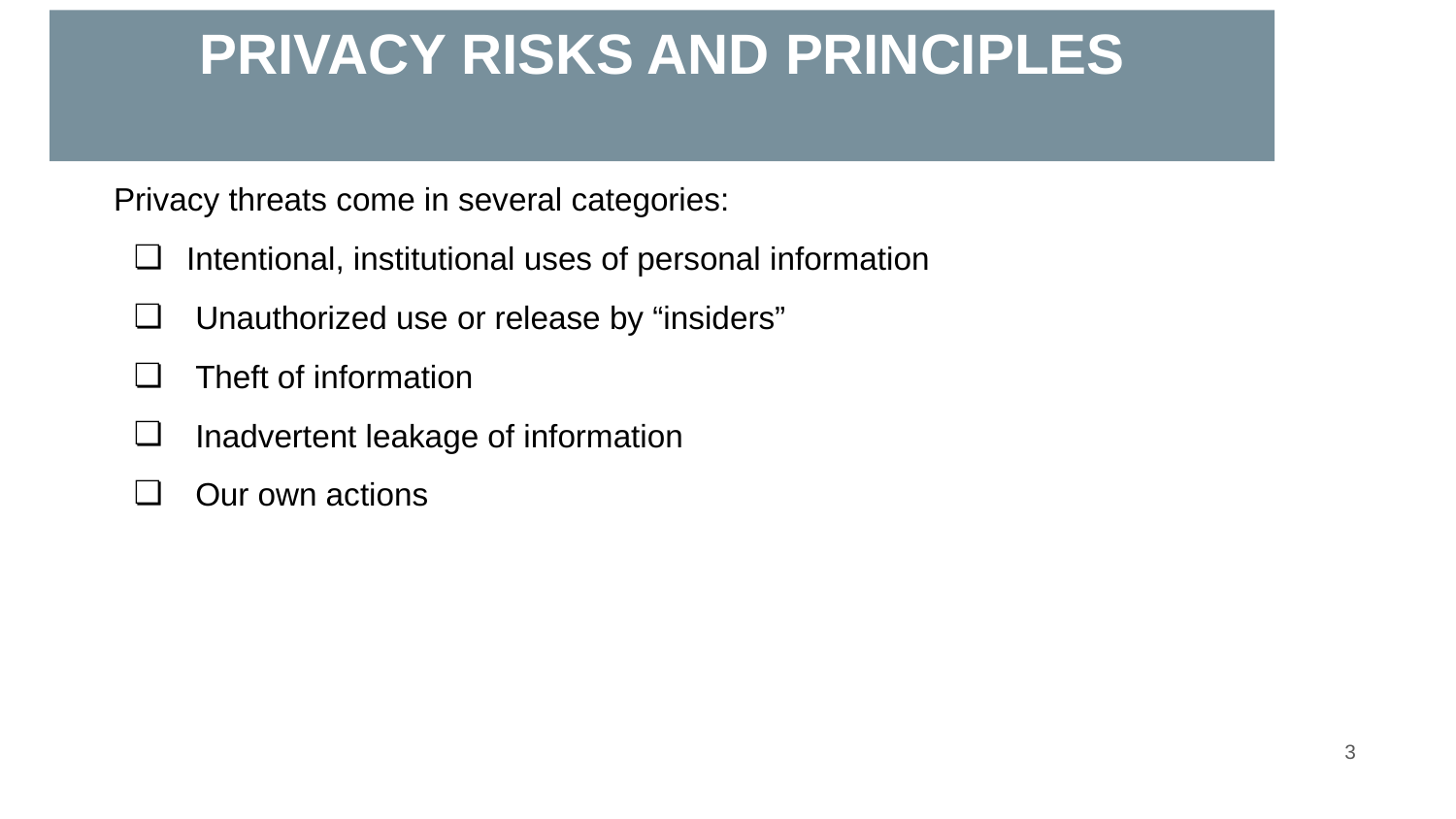

# PRIVACY RISKS AND PRINCIPLES
Privacy threats come in several categories:
Intentional, institutional uses of personal information
 Unauthorized use or release by “insiders”
 Theft of information
 Inadvertent leakage of information
 Our own actions

3